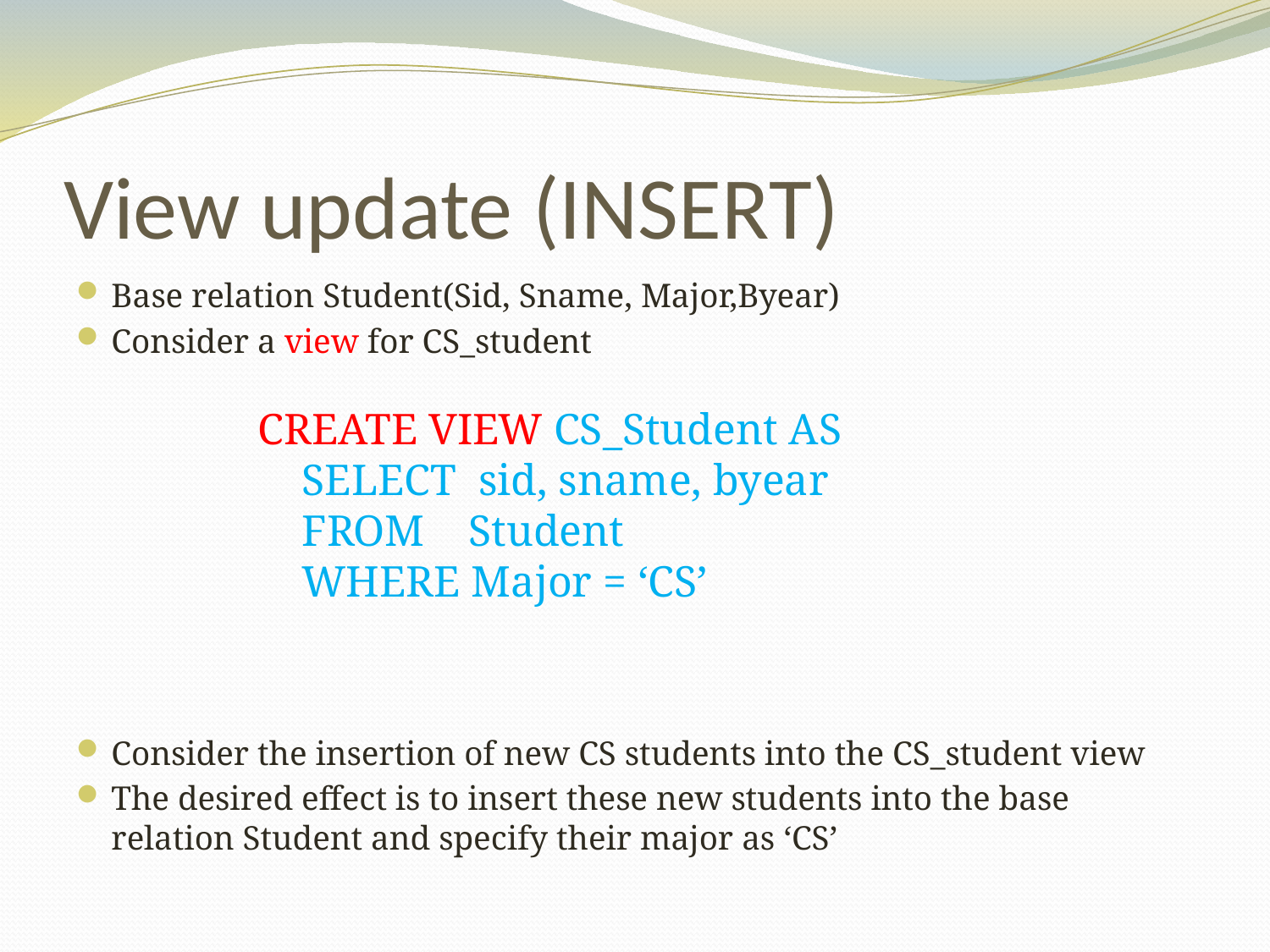

# View update (INSERT)
Base relation Student(Sid, Sname, Major,Byear)
Consider a view for CS_student

Consider the insertion of new CS students into the CS_student view
The desired effect is to insert these new students into the base relation Student and specify their major as ‘CS’

CREATE VIEW CS_Student AS
    SELECT  sid, sname, byear
    FROM    Student
    WHERE Major = ‘CS’